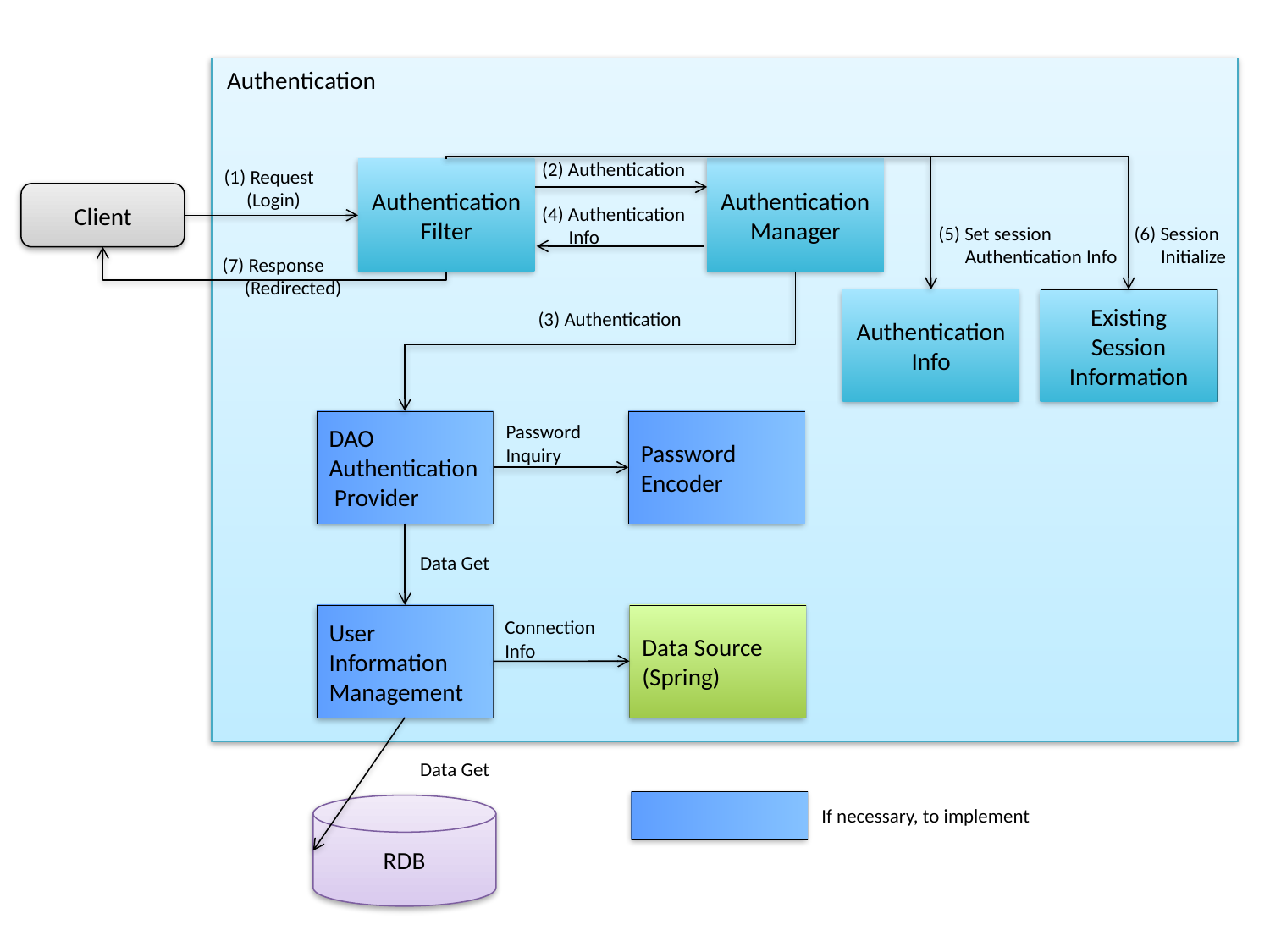

Authentication
(2) Authentication
(1) Request
     (Login)
Authentication Manager
Authentication Filter
Client
(4) Authentication
      Info
(5) Set session
      Authentication Info
(6) Session
      Initialize
(7) Response
     (Redirected)
Authentication Info
Existing Session Information
(3) Authentication
DAO Authentication  Provider
Password Encoder
Password
Inquiry
Data Get
Data Source
(Spring)
User Information Management
Connection
Info
Data Get

RDB
If necessary, to implement